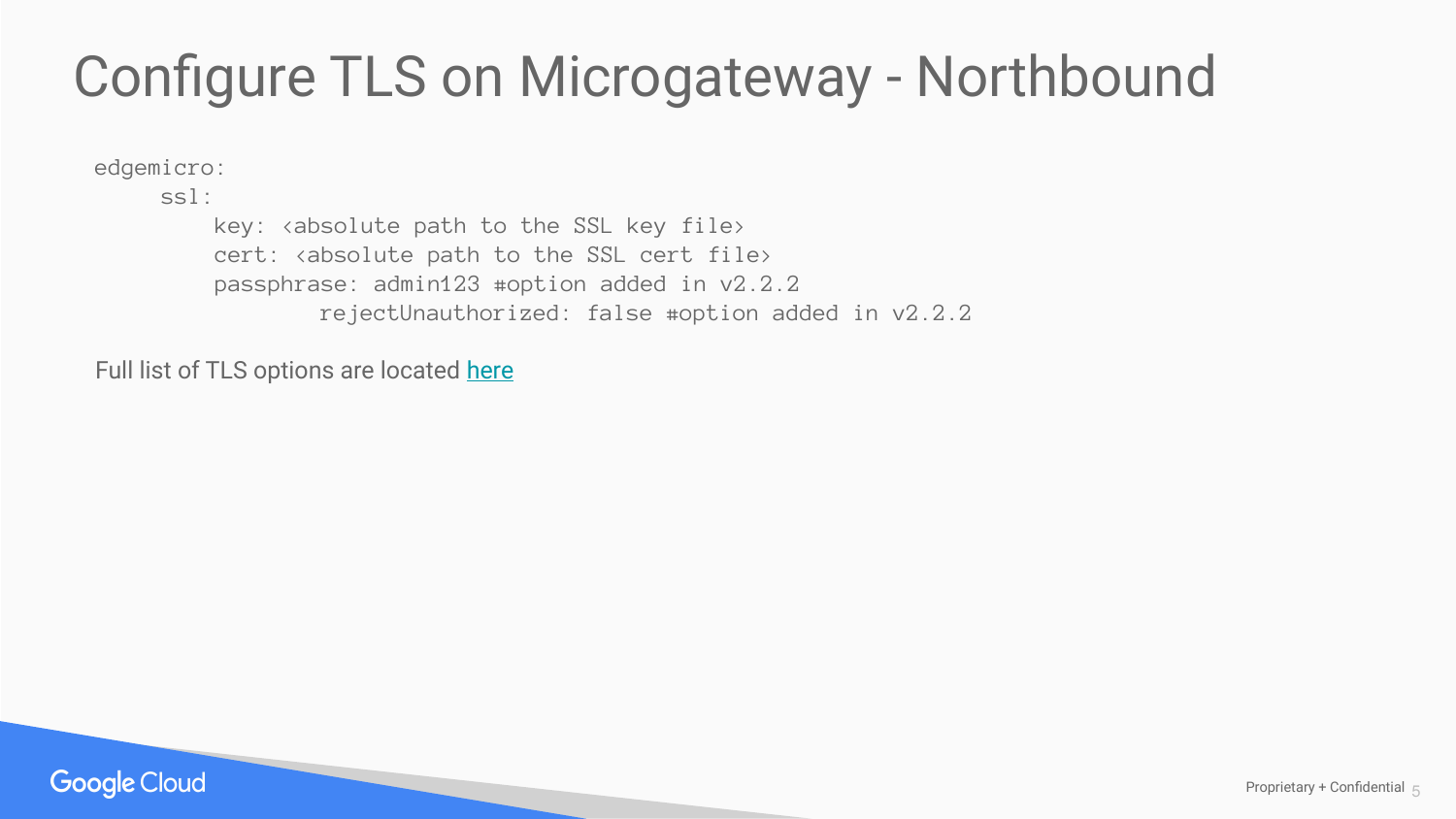

Configure TLS on Microgateway - Northbound
edgemicro:
     ssl:
         key: <absolute path to the SSL key file>
         cert: <absolute path to the SSL cert file>
         passphrase: admin123 #option added in v2.2.2
	      rejectUnauthorized: false #option added in v2.2.2

Full list of TLS options are located here

5